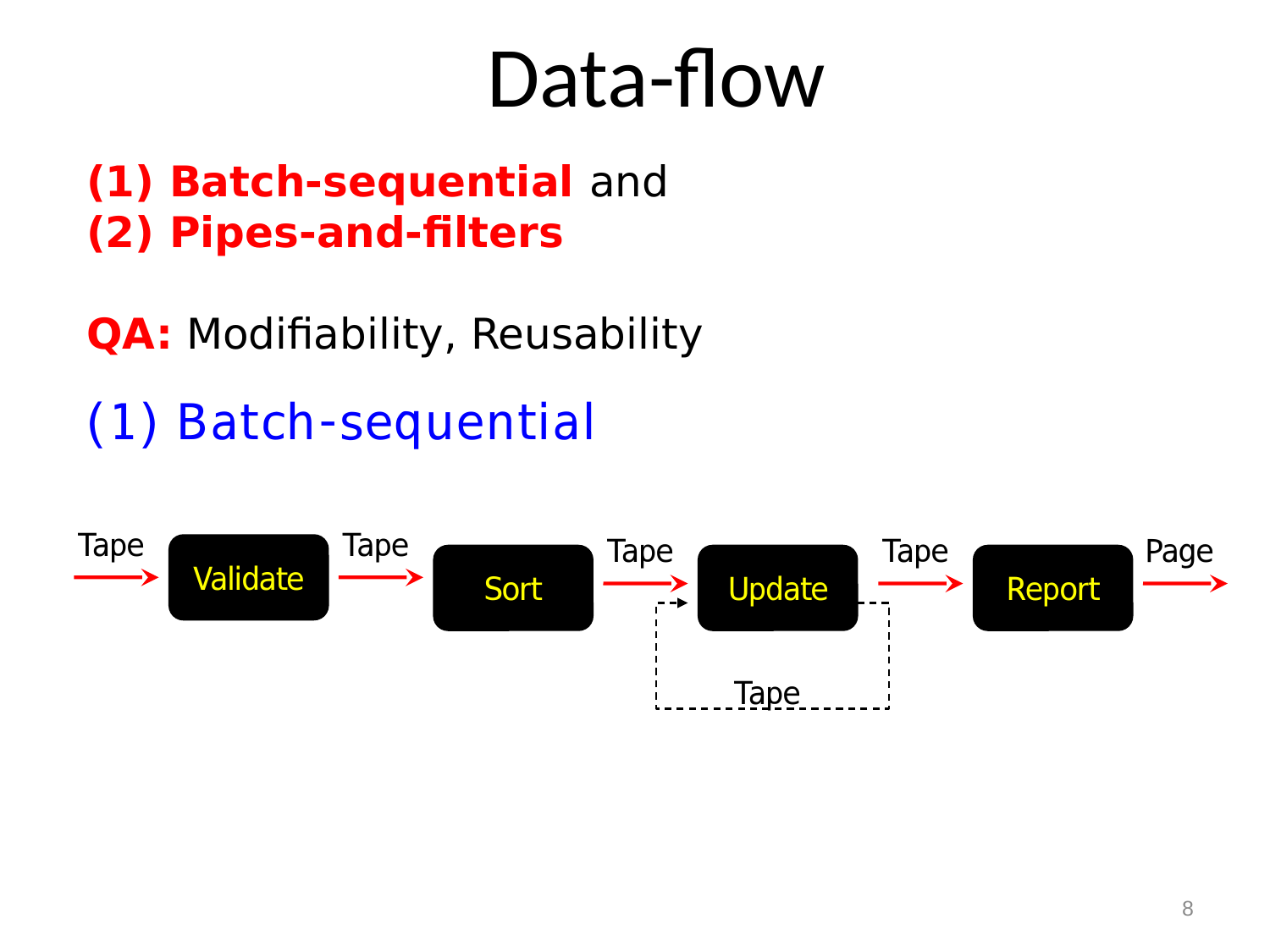

# Data-flow
 Batch-sequential and
 Pipes-and-filters

QA: Modifiability, Reusability
(1) Batch-sequential
Tape
Tape
Tape
Tape
Page
Validate
Sort
Update
Report

Tape
8